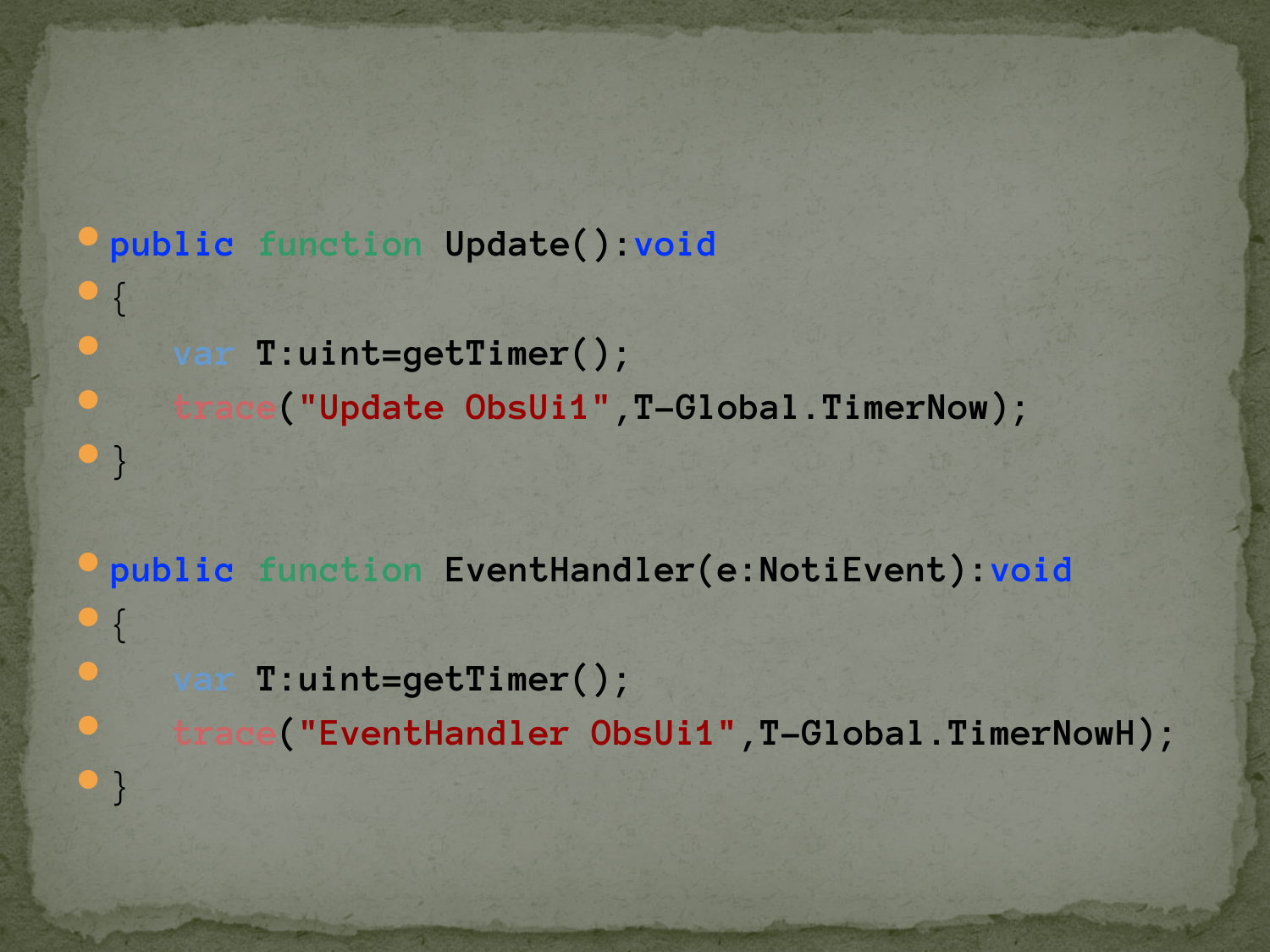

#
public function Update():void
{
   var T:uint=getTimer();
   trace("Update ObsUi1",T-Global.TimerNow);
}

public function EventHandler(e:NotiEvent):void
{
   var T:uint=getTimer();
   trace("EventHandler ObsUi1",T-Global.TimerNowH);
}